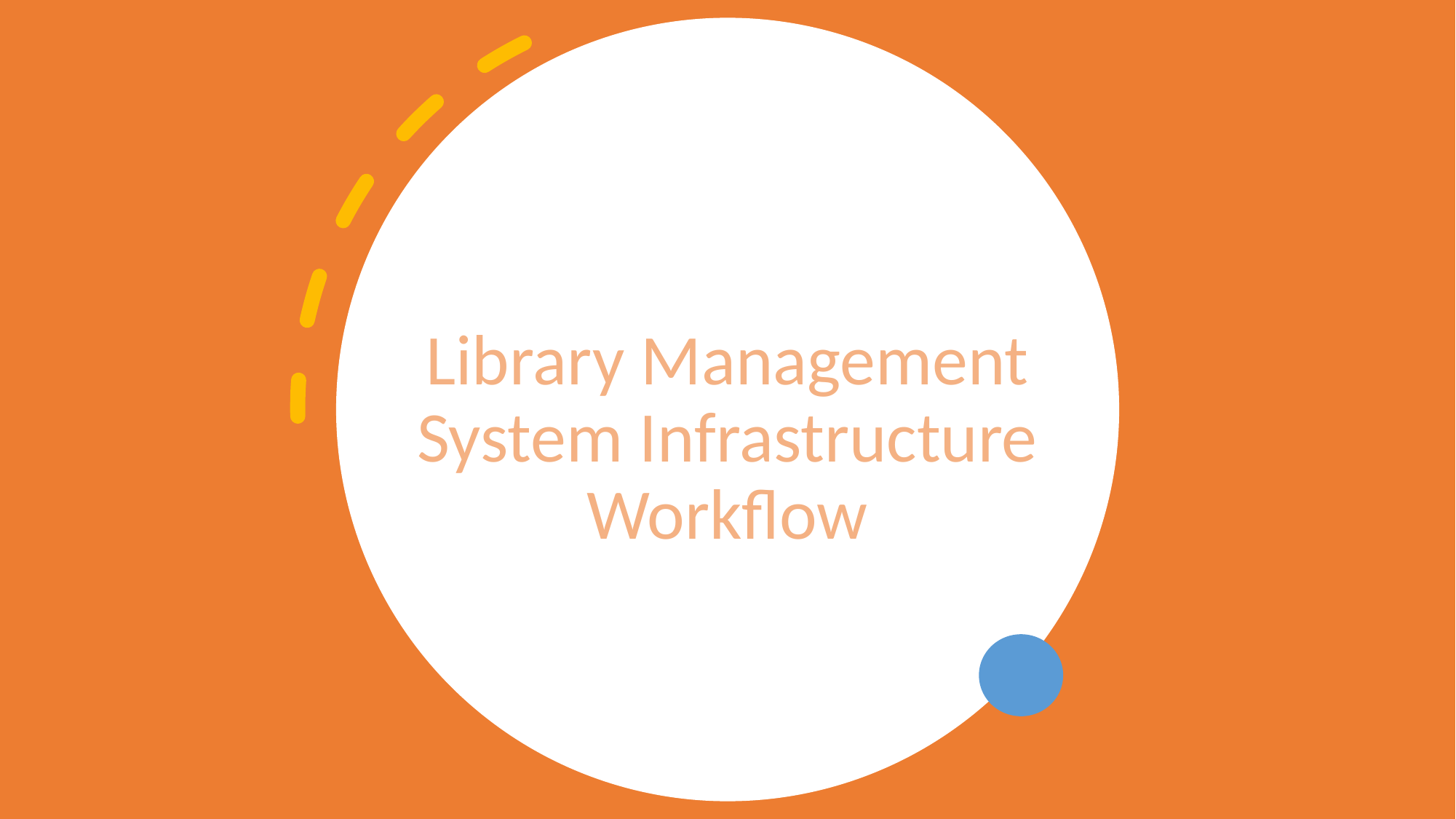

# Library Management System Infrastructure Workflow

.